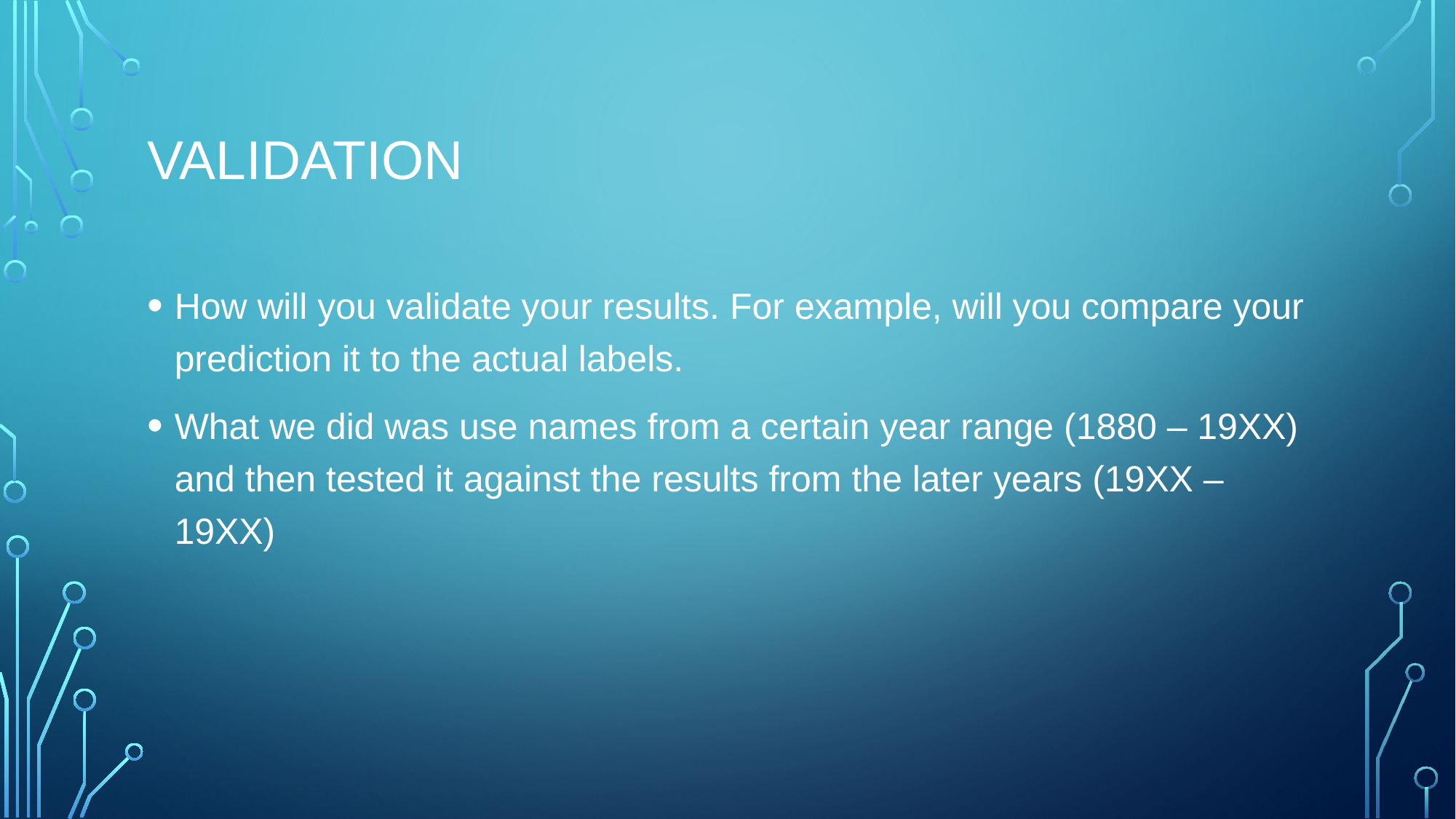

# Validation
How will you validate your results. For example, will you compare your prediction it to the actual labels.
What we did was use names from a certain year range (1880 – 19XX) and then tested it against the results from the later years (19XX – 19XX)